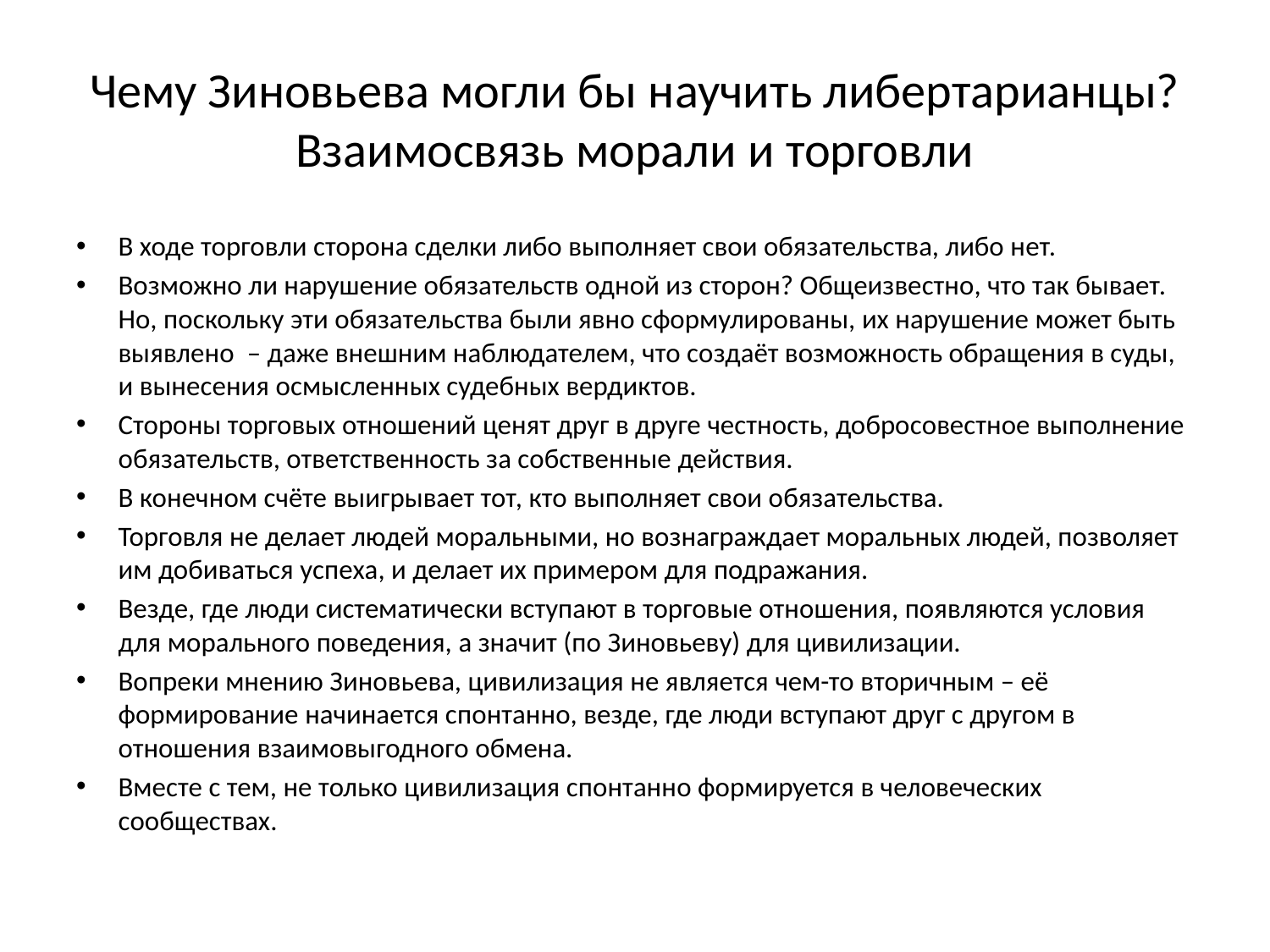

# Чему Зиновьева могли бы научить либертарианцы? Взаимосвязь морали и торговли
В ходе торговли сторона сделки либо выполняет свои обязательства, либо нет.
Возможно ли нарушение обязательств одной из сторон? Общеизвестно, что так бывает. Но, поскольку эти обязательства были явно сформулированы, их нарушение может быть выявлено  – даже внешним наблюдателем, что создаёт возможность обращения в суды, и вынесения осмысленных судебных вердиктов.
Стороны торговых отношений ценят друг в друге честность, добросовестное выполнение обязательств, ответственность за собственные действия.
В конечном счёте выигрывает тот, кто выполняет свои обязательства.
Торговля не делает людей моральными, но вознаграждает моральных людей, позволяет им добиваться успеха, и делает их примером для подражания.
Везде, где люди систематически вступают в торговые отношения, появляются условия для морального поведения, а значит (по Зиновьеву) для цивилизации.
Вопреки мнению Зиновьева, цивилизация не является чем-то вторичным – её формирование начинается спонтанно, везде, где люди вступают друг с другом в отношения взаимовыгодного обмена.
Вместе с тем, не только цивилизация спонтанно формируется в человеческих сообществах.